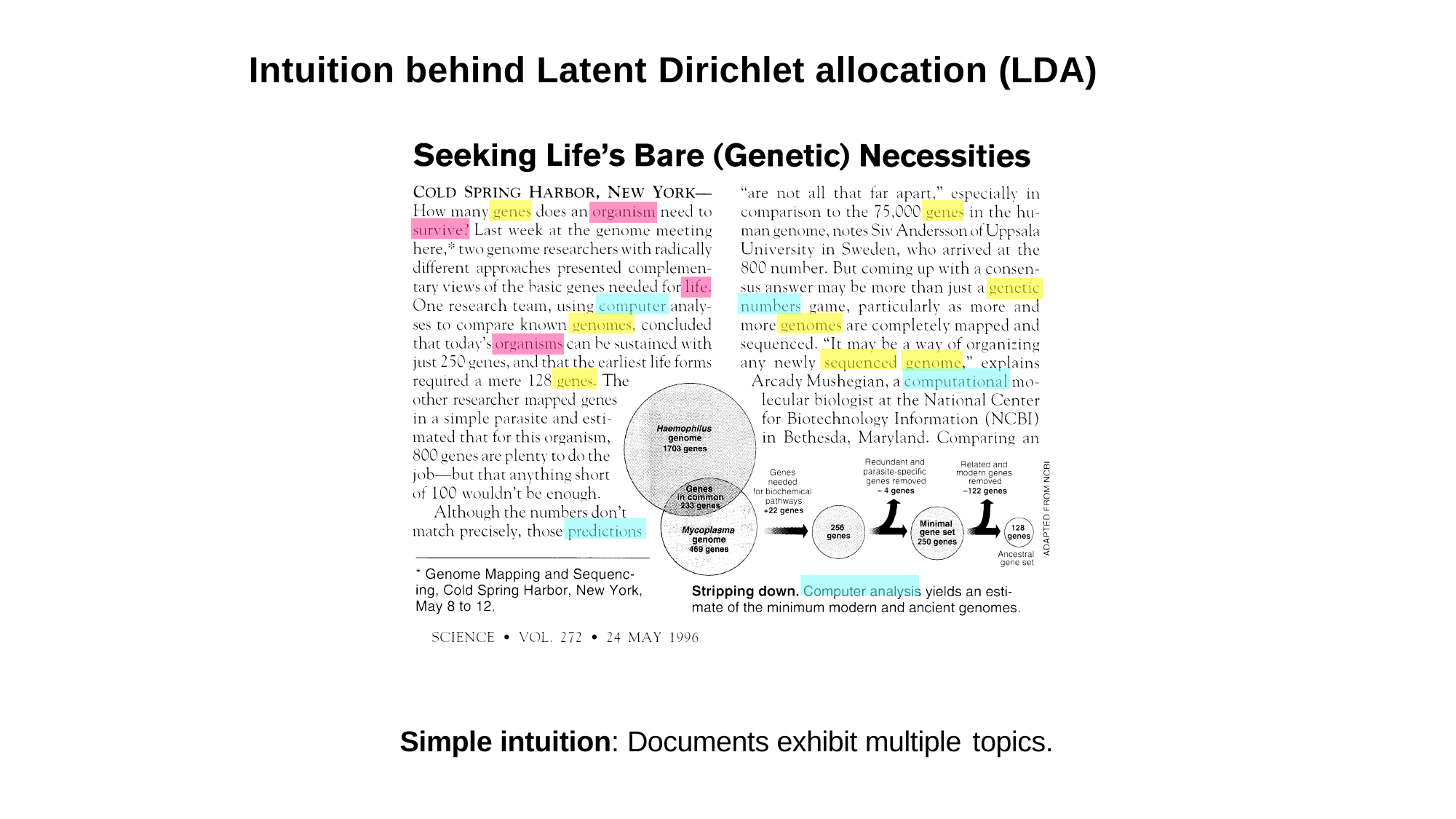

Intuition behind Latent Dirichlet allocation (LDA)

Simple intuition: Documents exhibit multiple topics.